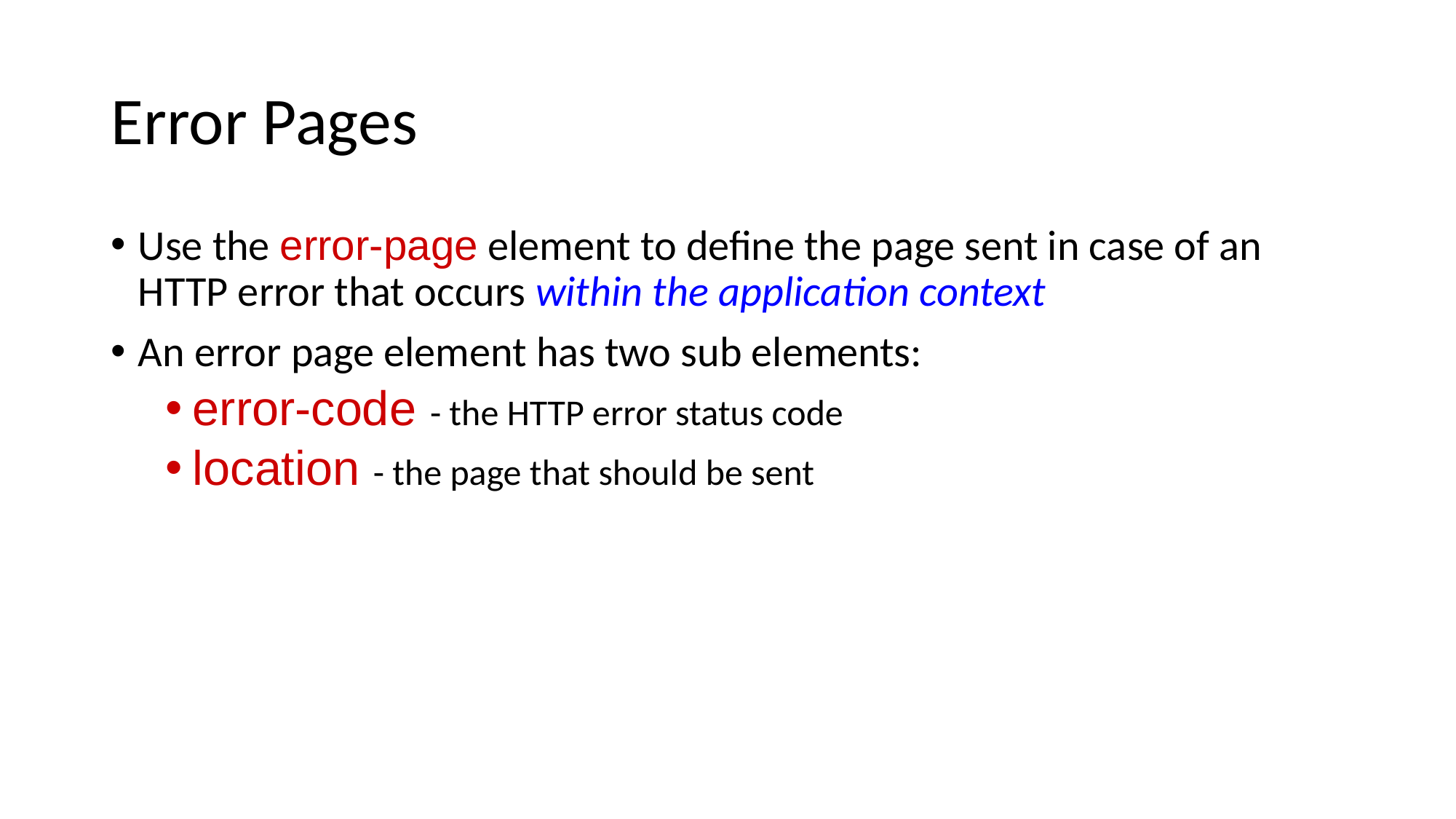

# Error Pages
Use the error-page element to define the page sent in case of an HTTP error that occurs within the application context
An error page element has two sub elements:
error-code - the HTTP error status code
location - the page that should be sent